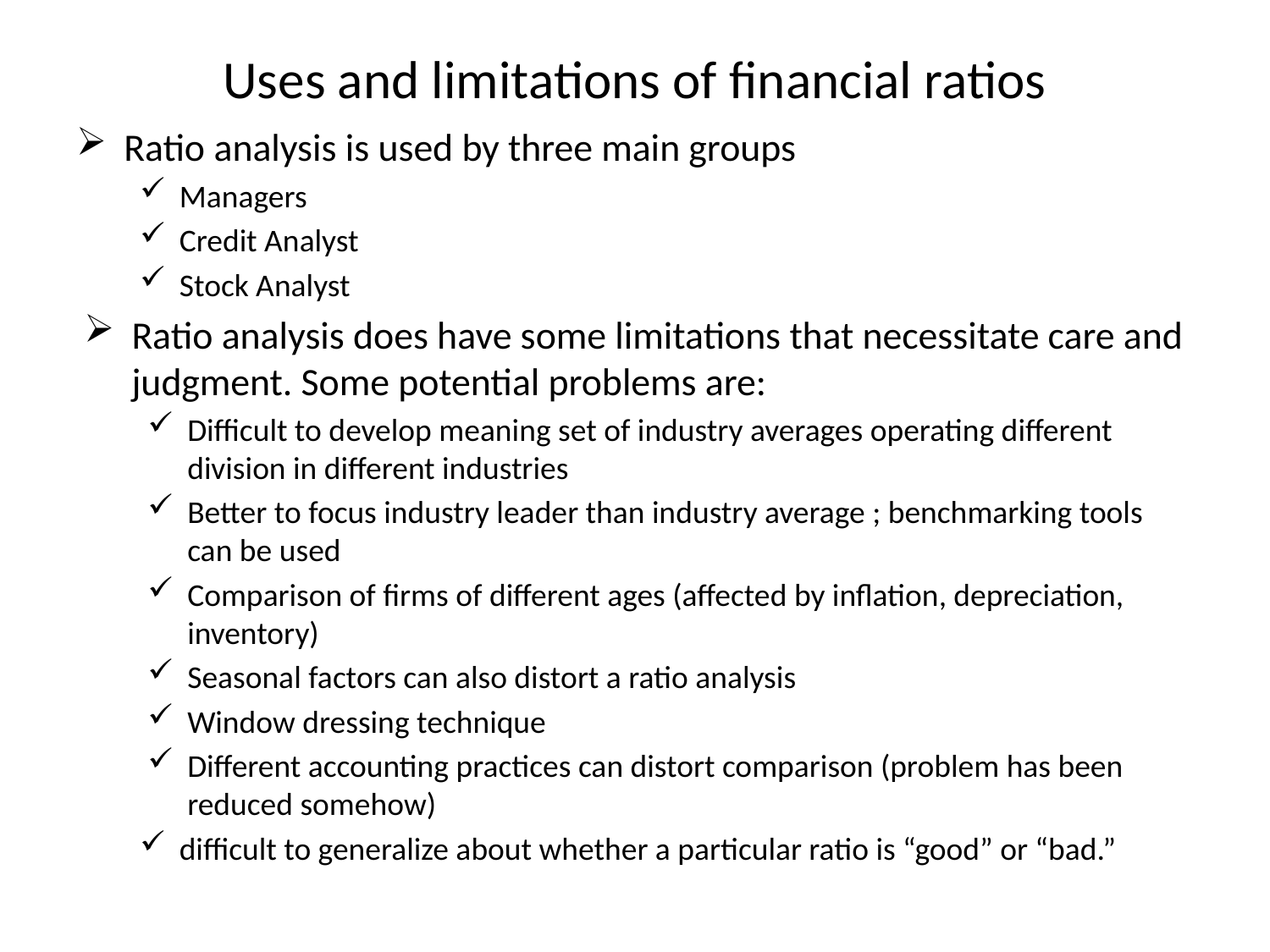

# Uses and limitations of financial ratios
Ratio analysis is used by three main groups
Managers
Credit Analyst
Stock Analyst
Ratio analysis does have some limitations that necessitate care and judgment. Some potential problems are:
Difficult to develop meaning set of industry averages operating different division in different industries
Better to focus industry leader than industry average ; benchmarking tools can be used
Comparison of firms of different ages (affected by inflation, depreciation, inventory)
Seasonal factors can also distort a ratio analysis
Window dressing technique
Different accounting practices can distort comparison (problem has been reduced somehow)
difficult to generalize about whether a particular ratio is “good” or “bad.”